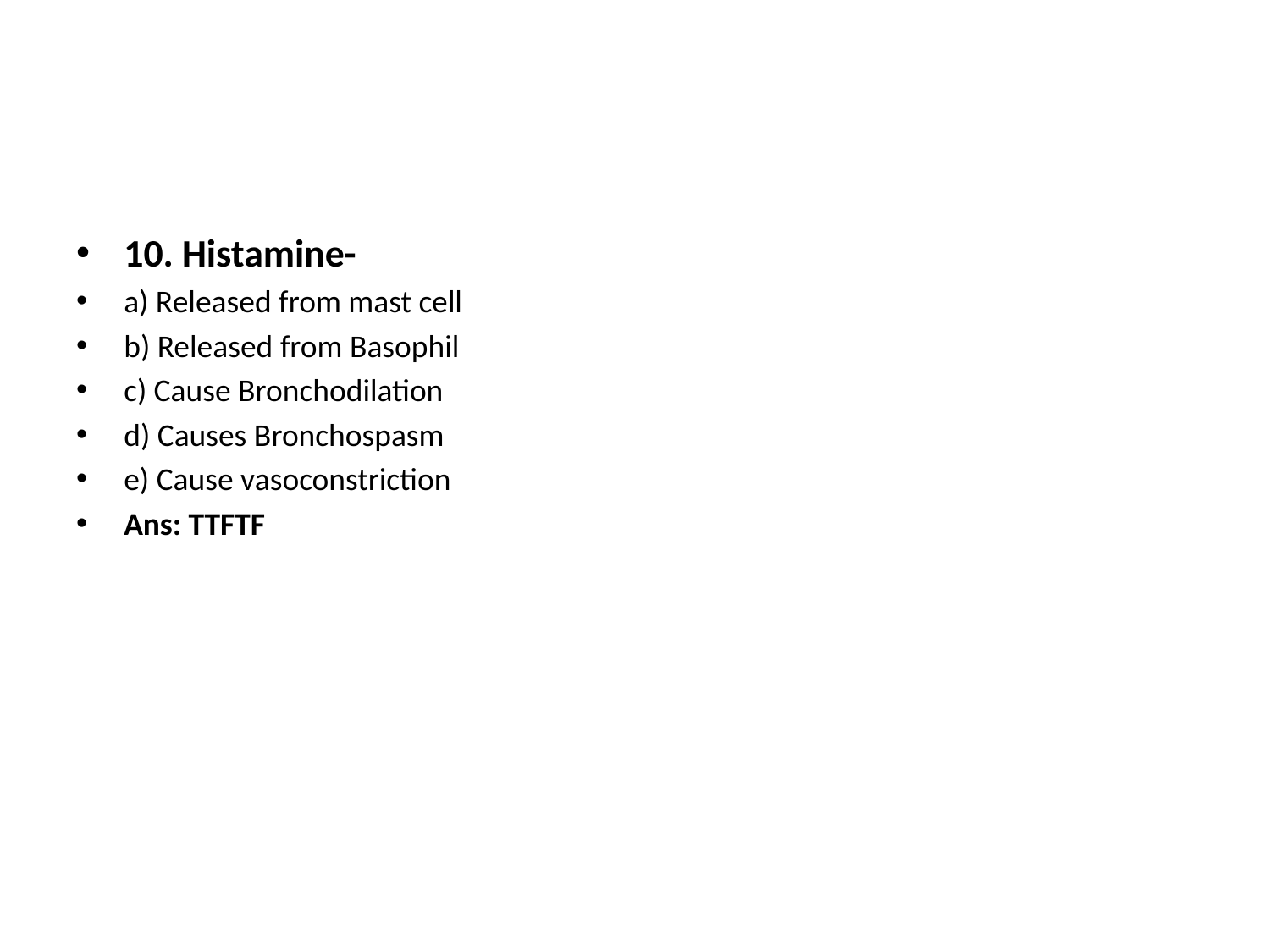

10. Histamine-
a) Released from mast cell
b) Released from Basophil
c) Cause Bronchodilation
d) Causes Bronchospasm
e) Cause vasoconstriction
Ans: TTFTF